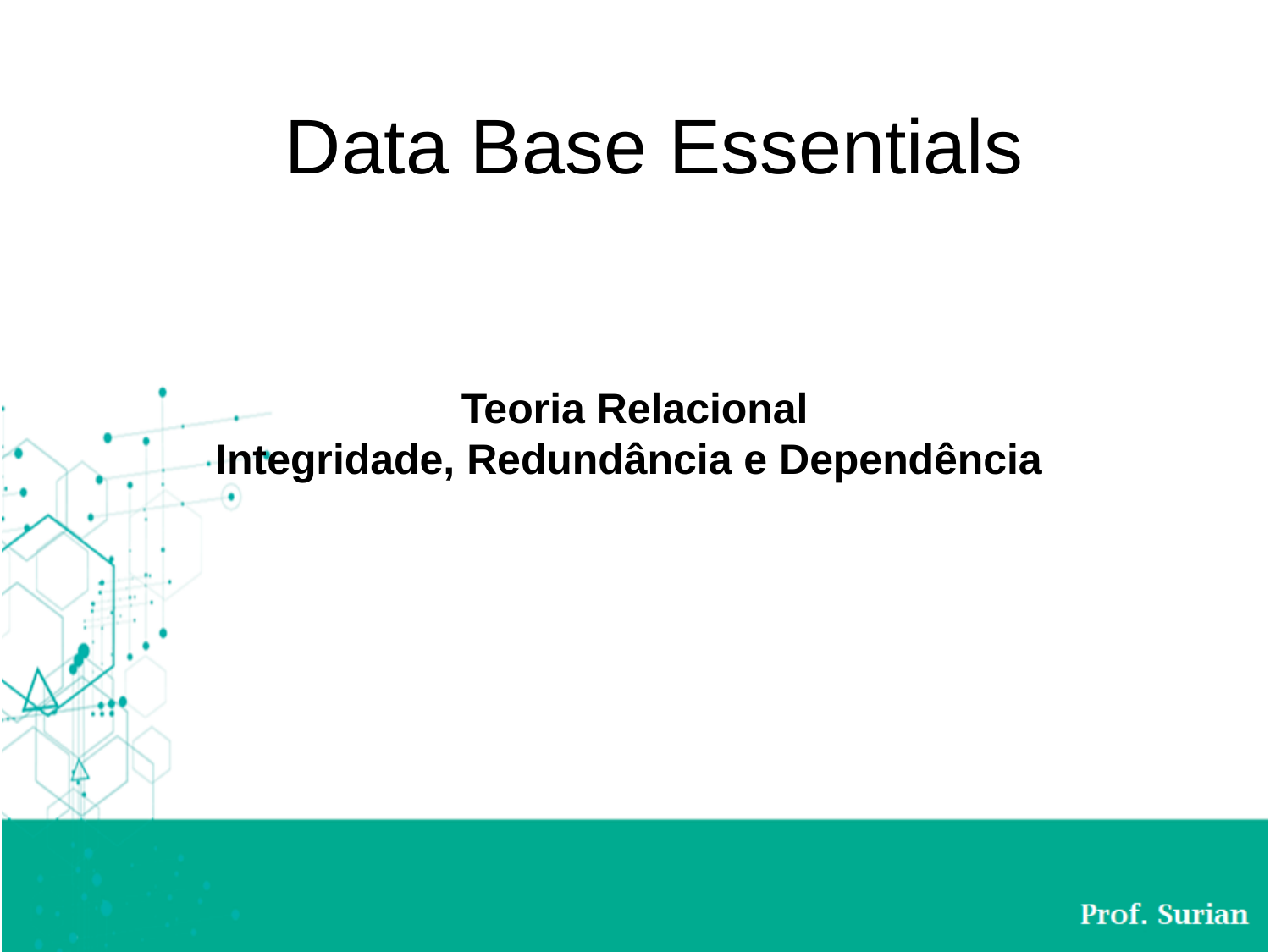

Data Base Essentials

Teoria Relacional
Integridade, Redundância e Dependência